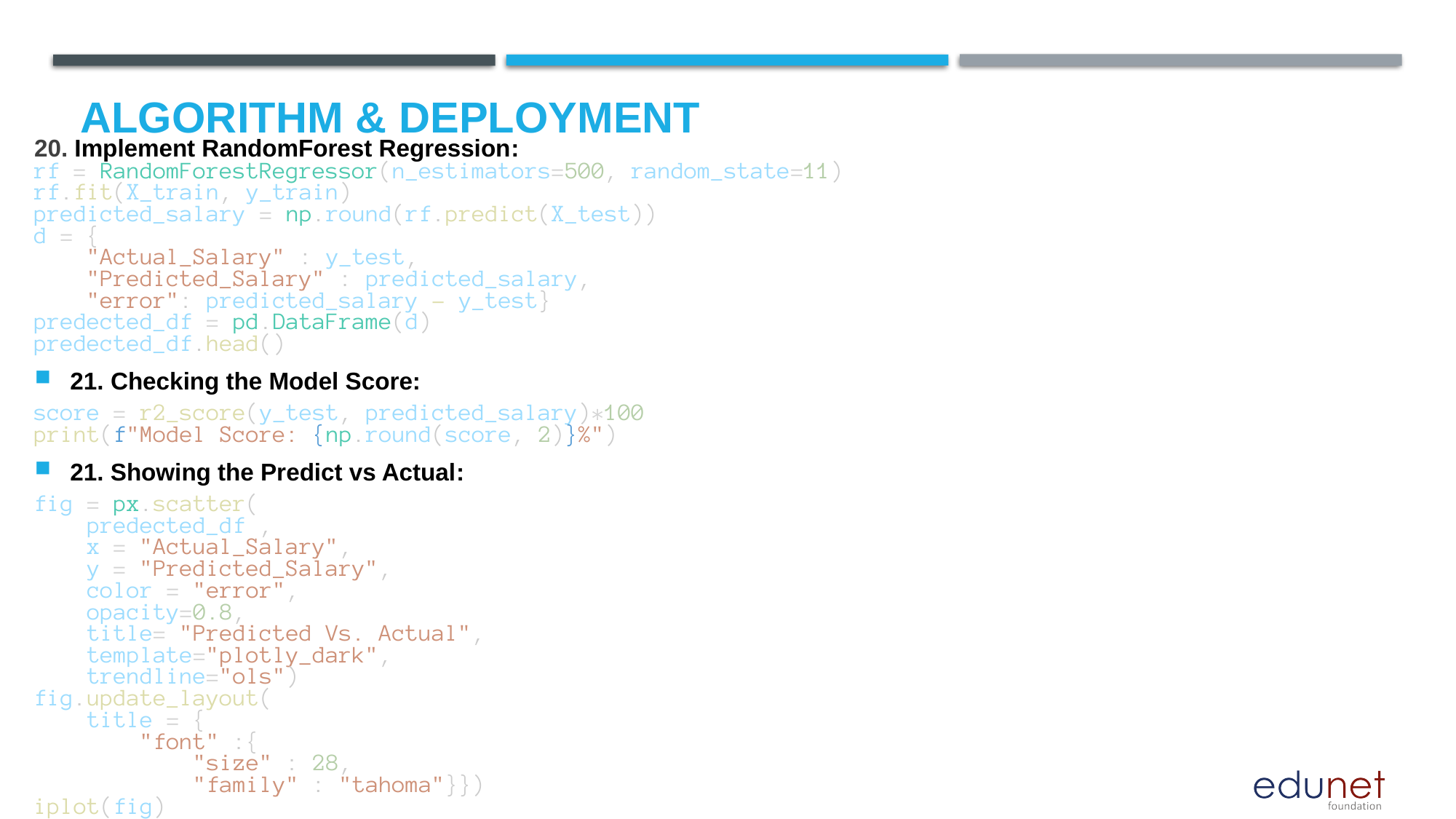

# Algorithm & Deployment
20. Implement RandomForest Regression:
rf = RandomForestRegressor(n_estimators=500, random_state=11)
rf.fit(X_train, y_train)
predicted_salary = np.round(rf.predict(X_test))
d = {
    "Actual_Salary" : y_test,
    "Predicted_Salary" : predicted_salary,
    "error": predicted_salary - y_test}
predected_df = pd.DataFrame(d)
predected_df.head()
21. Checking the Model Score:
score = r2_score(y_test, predicted_salary)*100
print(f"Model Score: {np.round(score, 2)}%")
21. Showing the Predict vs Actual:
fig = px.scatter(
    predected_df ,
    x = "Actual_Salary",
    y = "Predicted_Salary",
    color = "error",
    opacity=0.8,
    title= "Predicted Vs. Actual",
    template="plotly_dark",
    trendline="ols")
fig.update_layout(
    title = {
        "font" :{
            "size" : 28,
            "family" : "tahoma"}})
iplot(fig)